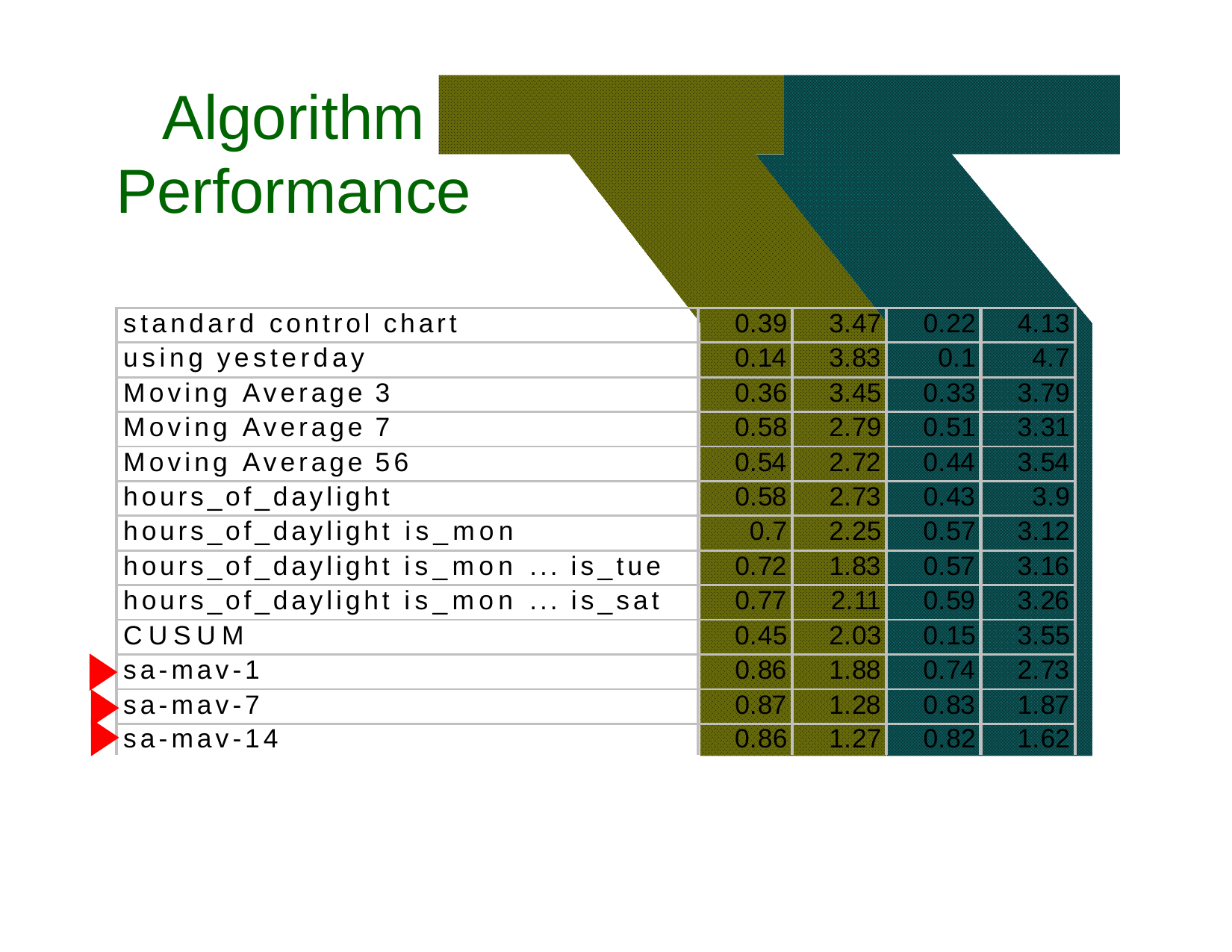

# Algorithm
Allowing one False Alarm  per TWO weeks…
Allowing one False Alarm  per SIX weeks…
Performance
a ramp
Fractiountborfeak
a ramp
Days to detect
Fractiountborfeak
Days to detect
spikes detected
spikes detected
| standard control chart | 0.39 | 3.47 | 0.22 | 4.13 |
| --- | --- | --- | --- | --- |
| using yesterday | 0.14 | 3.83 | 0.1 | 4.7 |
| Moving Average 3 | 0.36 | 3.45 | 0.33 | 3.79 |
| Moving Average 7 | 0.58 | 2.79 | 0.51 | 3.31 |
| Moving Average 56 | 0.54 | 2.72 | 0.44 | 3.54 |
| hours\_of\_daylight | 0.58 | 2.73 | 0.43 | 3.9 |
| hours\_of\_daylight is\_mon | 0.7 | 2.25 | 0.57 | 3.12 |
| hours\_of\_daylight is\_mon ... is\_tue | 0.72 | 1.83 | 0.57 | 3.16 |
| hours\_of\_daylight is\_mon ... is\_sat | 0.77 | 2.11 | 0.59 | 3.26 |
| CUSUM | 0.45 | 2.03 | 0.15 | 3.55 |
| sa-mav-1 | 0.86 | 1.88 | 0.74 | 2.73 |
| sa-mav-7 | 0.87 | 1.28 | 0.83 | 1.87 |
| sa-mav-14 | 0.86 | 1.27 | 0.82 | 1.62 |

sa-regress	0.73	1.76	0.67	2.21
Cough with denominator	0.78	2.15	0.59	2.41
Cough with MA	0.65	2.78	0.57	3.24
56